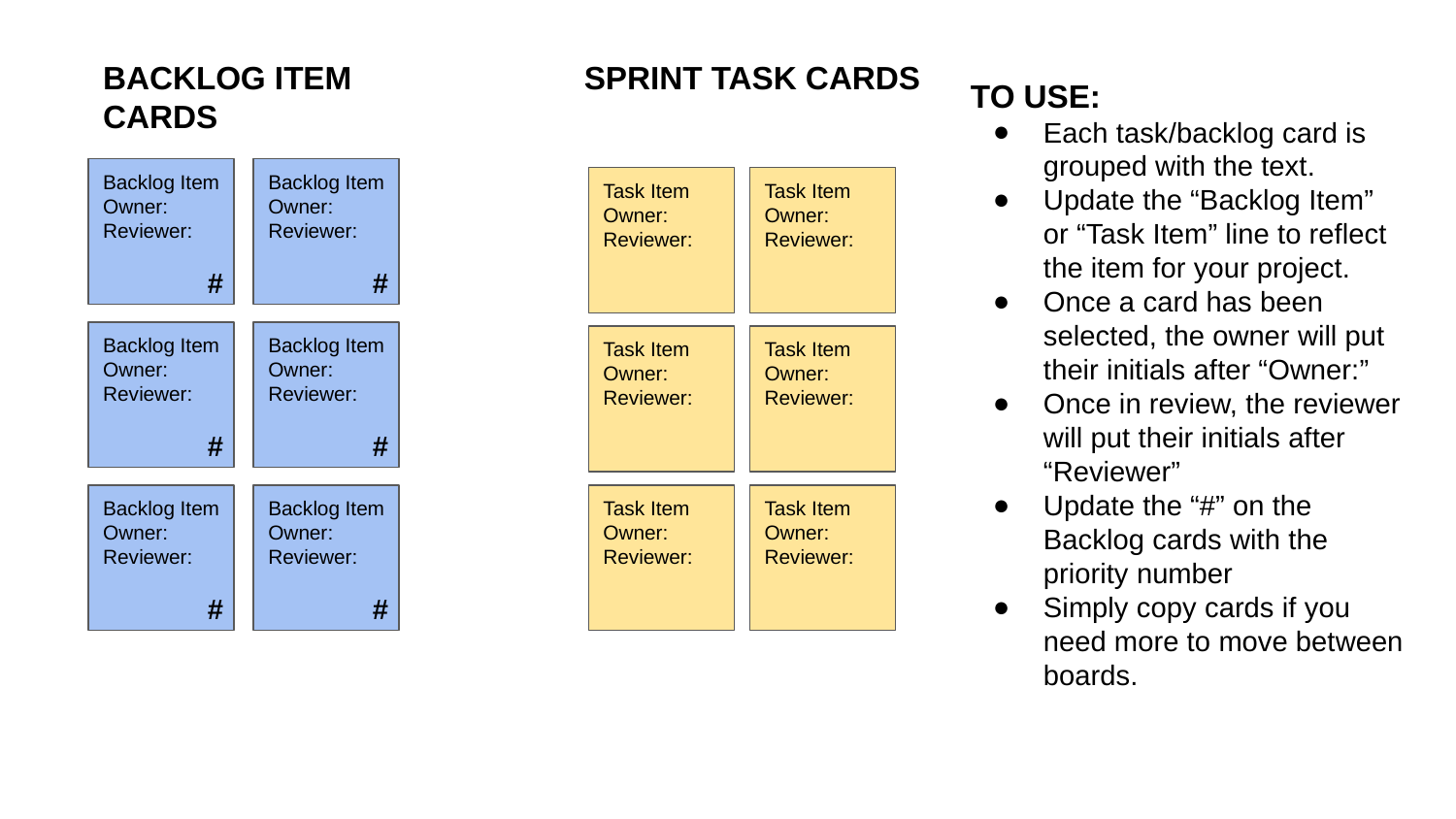

BACKLOG ITEM CARDS
SPRINT TASK CARDS
TO USE:
Each task/backlog card is grouped with the text.
Update the “Backlog Item” or “Task Item” line to reflect the item for your project.
Once a card has been selected, the owner will put their initials after “Owner:”
Once in review, the reviewer will put their initials after “Reviewer”
Update the “#” on the Backlog cards with the priority number
Simply copy cards if you need more to move between boards.
Backlog Item
Owner:
Reviewer:

#
Backlog Item
Owner:
Reviewer:

#
Task Item
Owner:
Reviewer:

Task Item
Owner:
Reviewer:

Backlog Item
Owner:
Reviewer:

#
Backlog Item
Owner:
Reviewer:

#
Task Item
Owner:
Reviewer:

Task Item
Owner:
Reviewer:

Backlog Item
Owner:
Reviewer:

#
Backlog Item
Owner:
Reviewer:

#
Task Item
Owner:
Reviewer:

Task Item
Owner:
Reviewer: